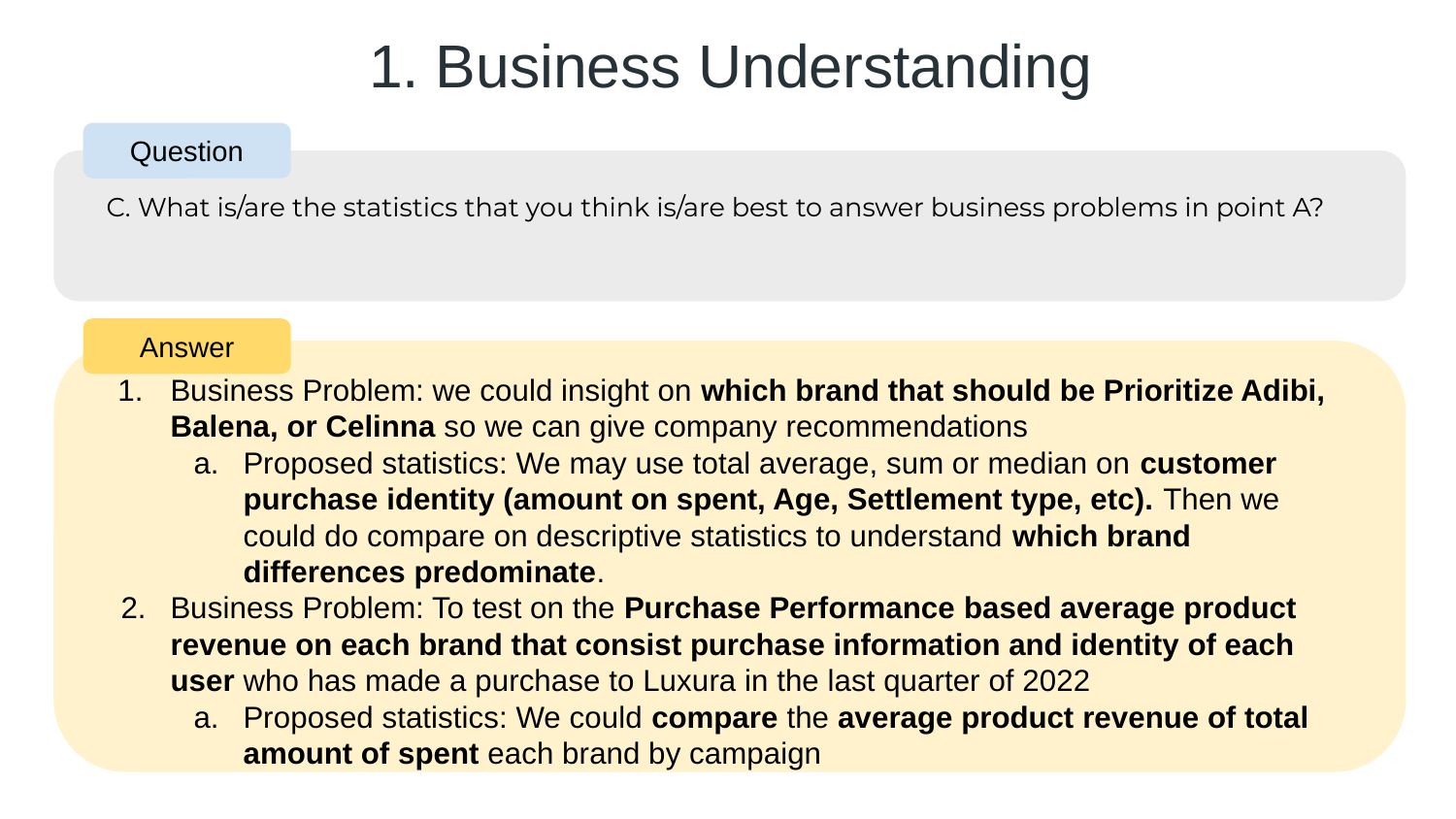

Business Understanding
Question

C. What is/are the statistics that you think is/are best to answer business problems in point A?
Answer

Business Problem: we could insight on which brand that should be Prioritize Adibi, Balena, or Celinna so we can give company recommendations
Proposed statistics: We may use total average, sum or median on customer purchase identity (amount on spent, Age, Settlement type, etc). Then we could do compare on descriptive statistics to understand which brand differences predominate.
Business Problem: To test on the Purchase Performance based average product revenue on each brand that consist purchase information and identity of each user who has made a purchase to Luxura in the last quarter of 2022
Proposed statistics: We could compare the average product revenue of total amount of spent each brand by campaign